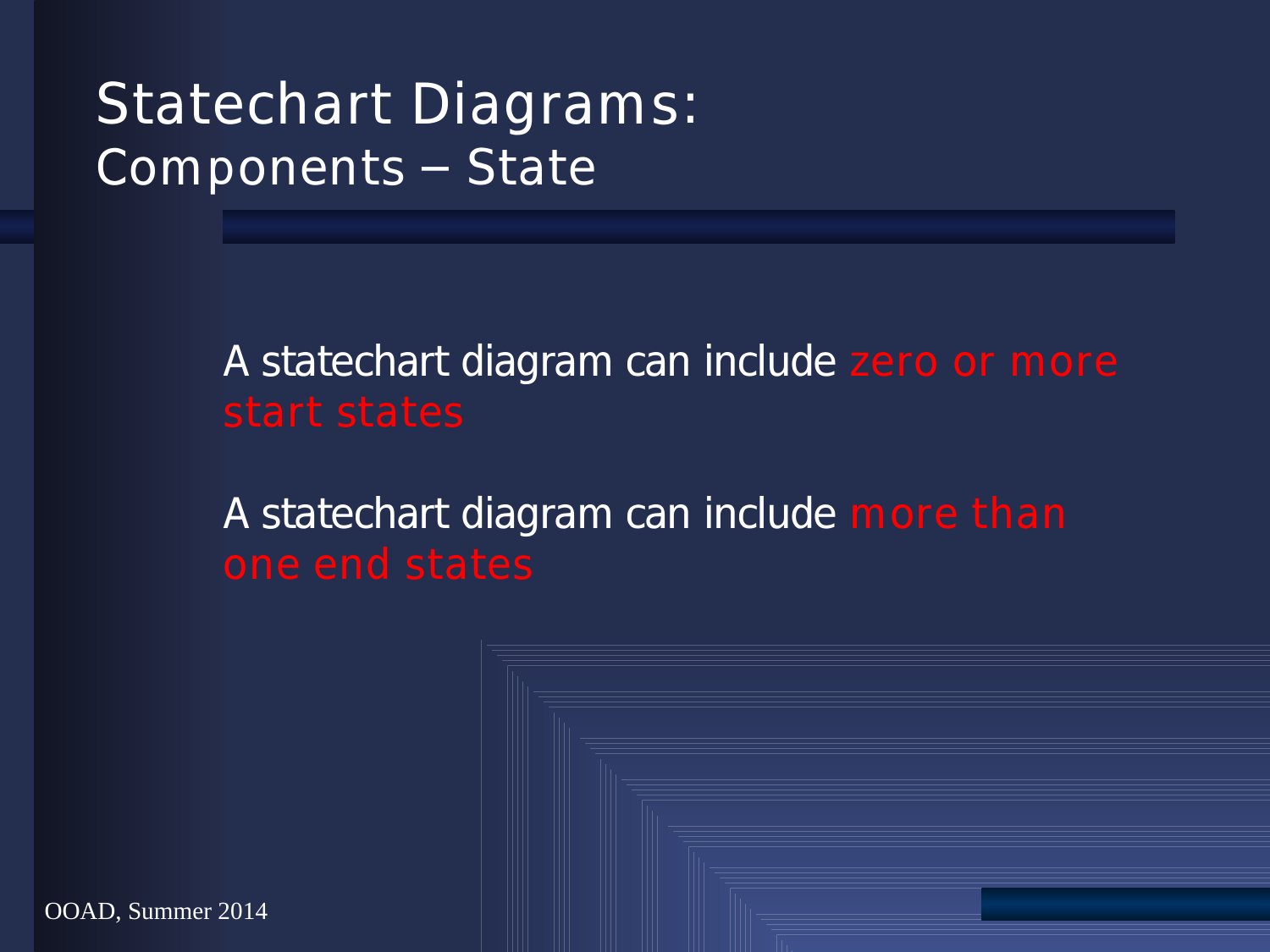

OOAD, Summer 2014
# Statechart Diagrams: Components – State
A statechart diagram can include zero or more start states

A statechart diagram can include more than one end states